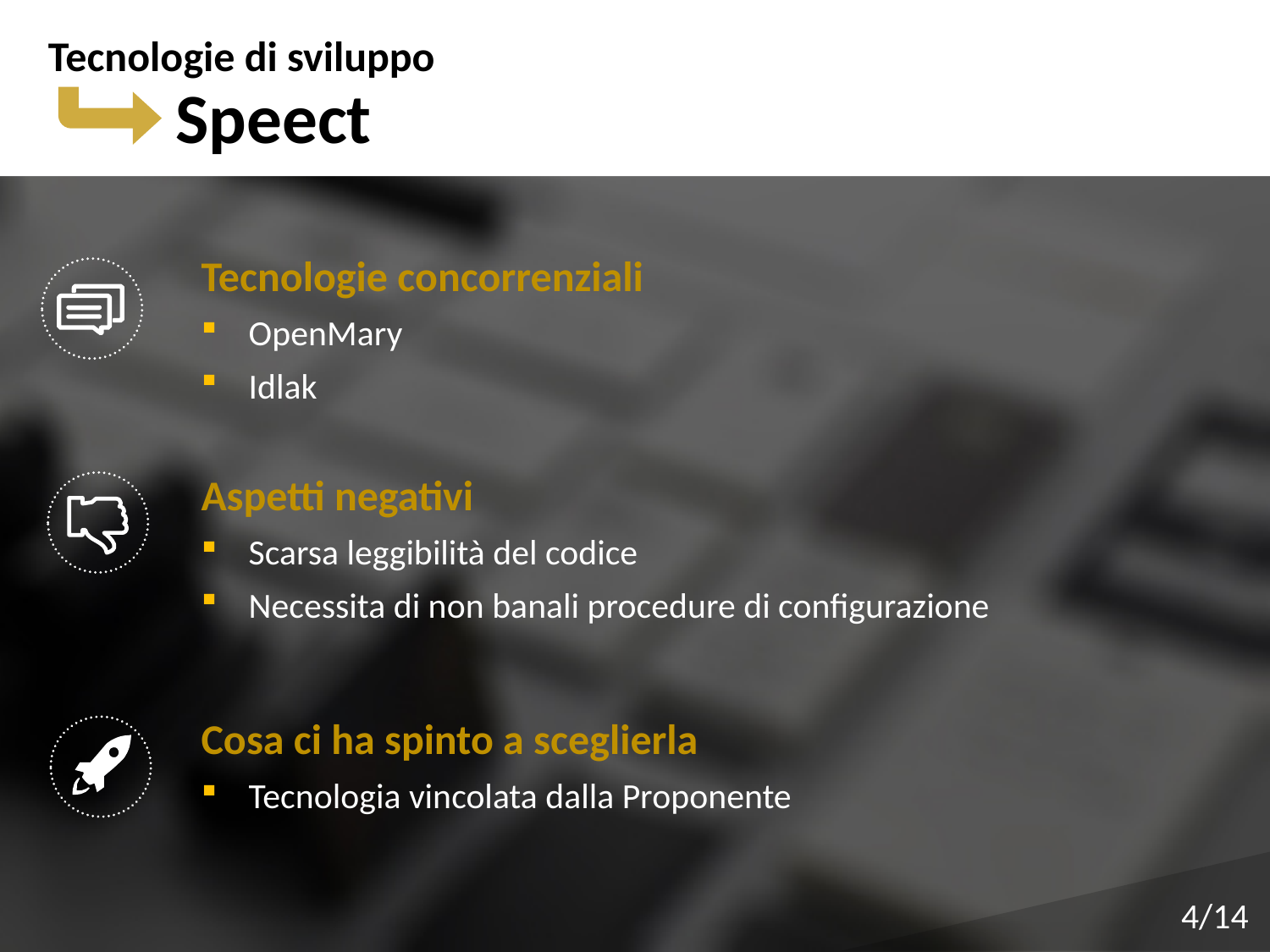

Tecnologie di sviluppo
Speect

Tecnologie concorrenziali
OpenMary
Idlak

Aspetti negativi
Scarsa leggibilità del codice
Necessita di non banali procedure di configurazione

Cosa ci ha spinto a sceglierla
Tecnologia vincolata dalla Proponente

4/14